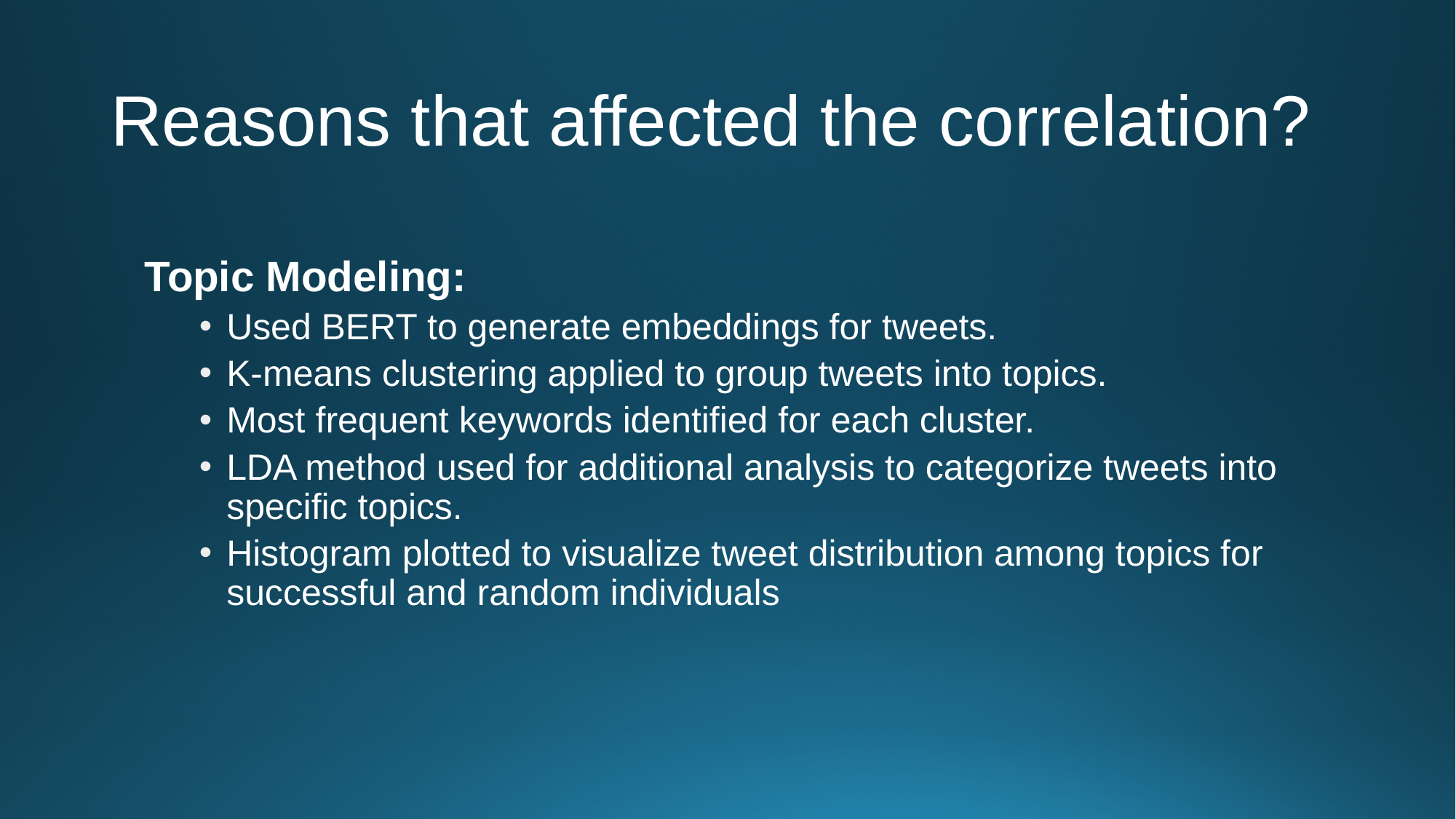

# Reasons that affected the correlation?
Topic Modeling:
Used BERT to generate embeddings for tweets.
K-means clustering applied to group tweets into topics.
Most frequent keywords identified for each cluster.
LDA method used for additional analysis to categorize tweets into specific topics.
Histogram plotted to visualize tweet distribution among topics for successful and random individuals